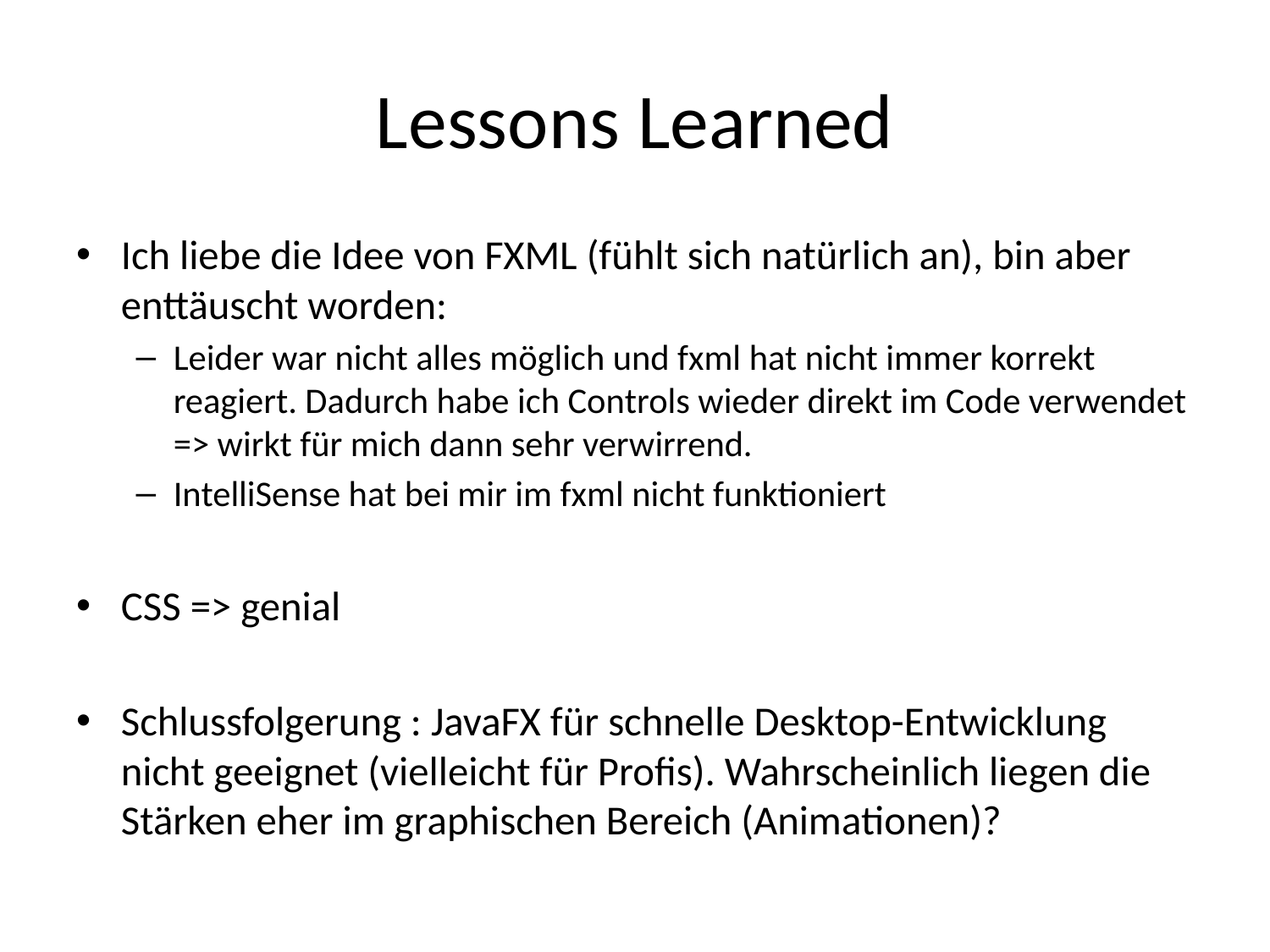

# Lessons Learned
Ich liebe die Idee von FXML (fühlt sich natürlich an), bin aber enttäuscht worden:
Leider war nicht alles möglich und fxml hat nicht immer korrekt reagiert. Dadurch habe ich Controls wieder direkt im Code verwendet => wirkt für mich dann sehr verwirrend.
IntelliSense hat bei mir im fxml nicht funktioniert

CSS => genial

Schlussfolgerung : JavaFX für schnelle Desktop-Entwicklung nicht geeignet (vielleicht für Profis). Wahrscheinlich liegen die Stärken eher im graphischen Bereich (Animationen)?